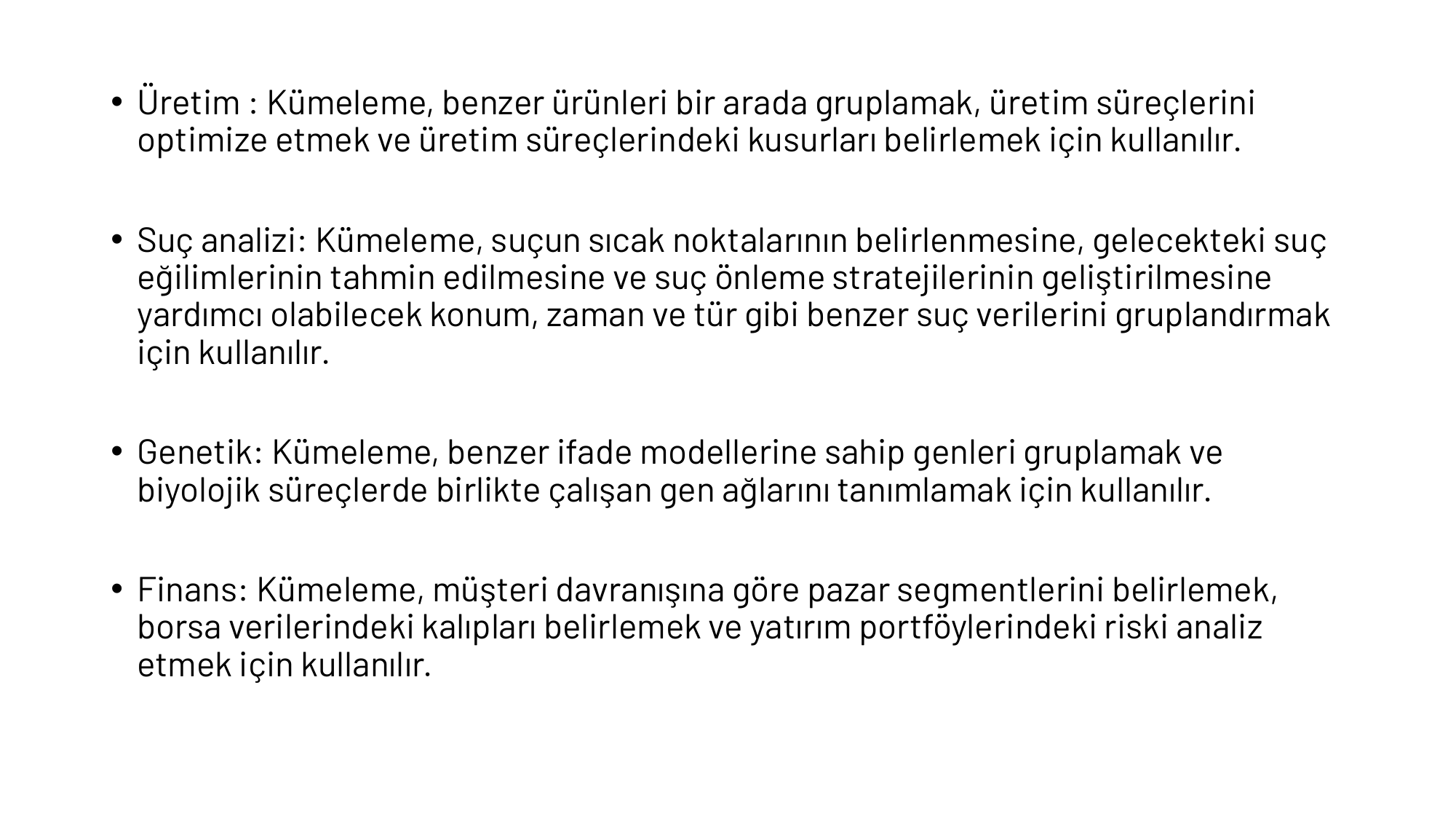

Üretim : Kümeleme, benzer ürünleri bir arada gruplamak, üretim süreçlerini optimize etmek ve üretim süreçlerindeki kusurları belirlemek için kullanılır.

Suç analizi: Kümeleme, suçun sıcak noktalarının belirlenmesine, gelecekteki suç eğilimlerinin tahmin edilmesine ve suç önleme stratejilerinin geliştirilmesine yardımcı olabilecek konum, zaman ve tür gibi benzer suç verilerini gruplandırmak için kullanılır.

Genetik: Kümeleme, benzer ifade modellerine sahip genleri gruplamak ve biyolojik süreçlerde birlikte çalışan gen ağlarını tanımlamak için kullanılır.

Finans: Kümeleme, müşteri davranışına göre pazar segmentlerini belirlemek, borsa verilerindeki kalıpları belirlemek ve yatırım portföylerindeki riski analiz etmek için kullanılır.